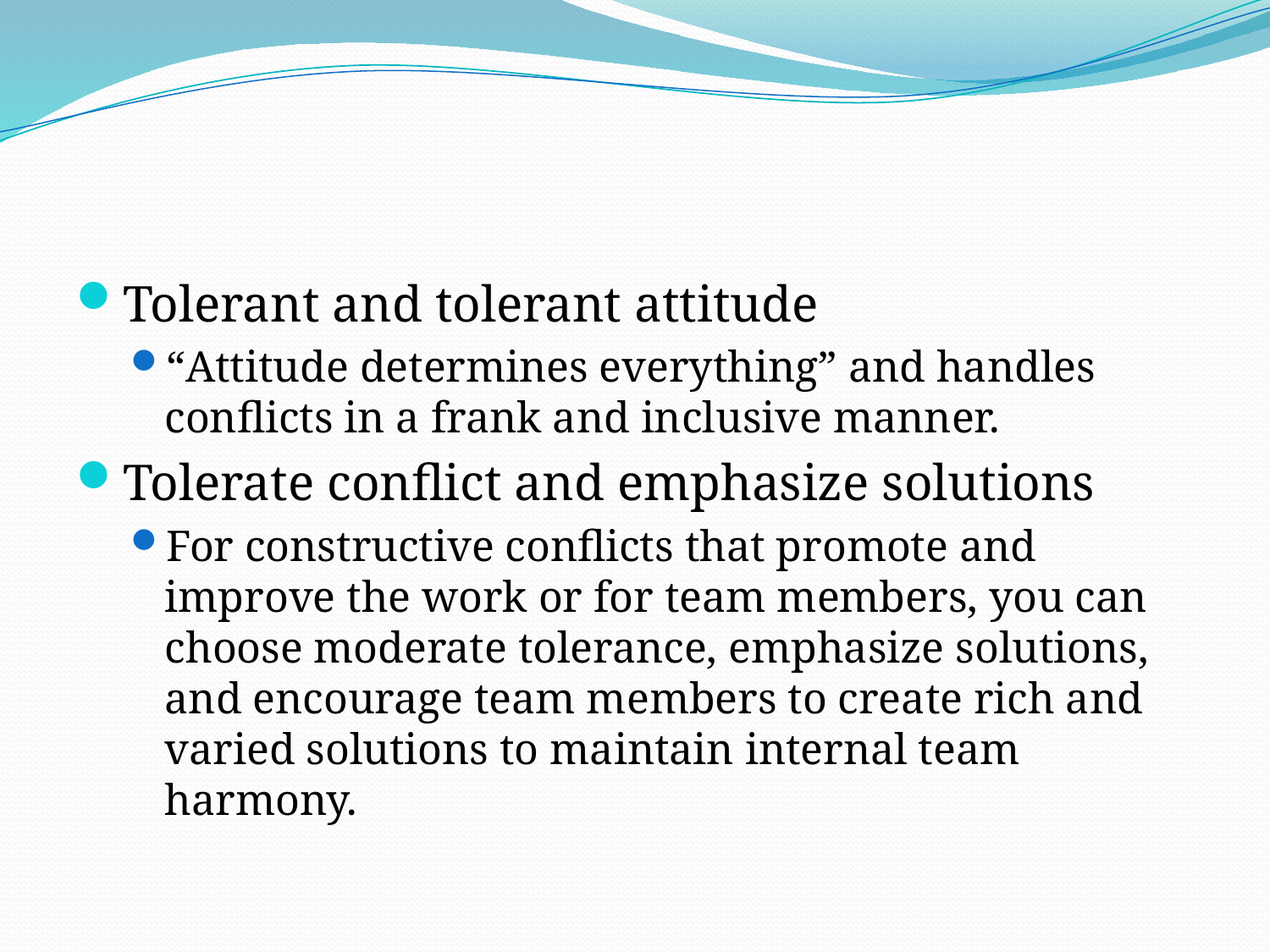

Tolerant and tolerant attitude
“Attitude determines everything” and handles conflicts in a frank and inclusive manner.
Tolerate conflict and emphasize solutions
For constructive conflicts that promote and improve the work or for team members, you can choose moderate tolerance, emphasize solutions, and encourage team members to create rich and varied solutions to maintain internal team harmony.